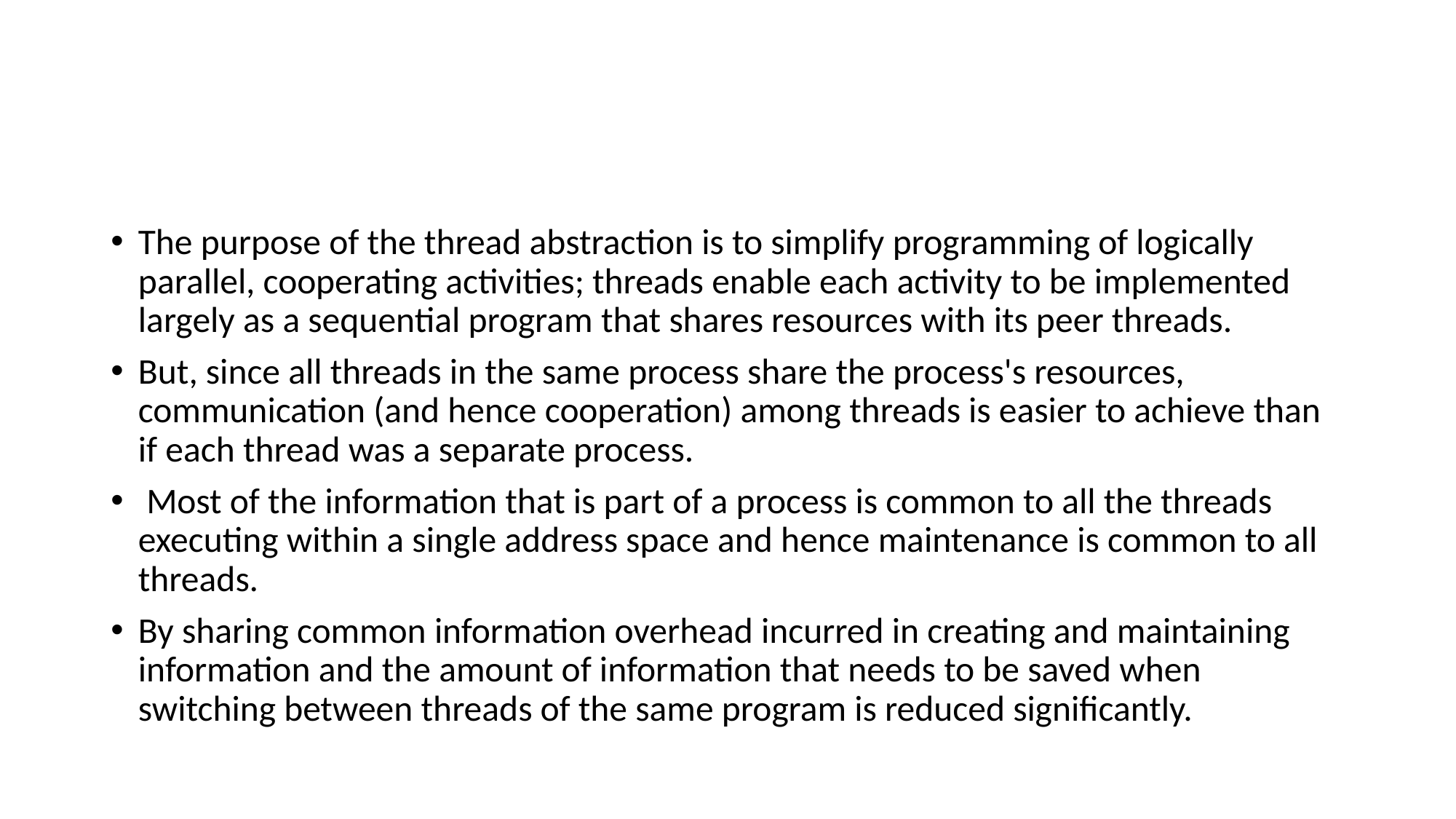

#
The purpose of the thread abstraction is to simplify programming of logically parallel, cooperating activities; threads enable each activity to be implemented largely as a sequential program that shares resources with its peer threads.
But, since all threads in the same process share the process's resources, communication (and hence cooperation) among threads is easier to achieve than if each thread was a separate process.
 Most of the information that is part of a process is common to all the threads executing within a single address space and hence maintenance is common to all threads.
By sharing common information overhead incurred in creating and maintaining information and the amount of information that needs to be saved when switching between threads of the same program is reduced significantly.